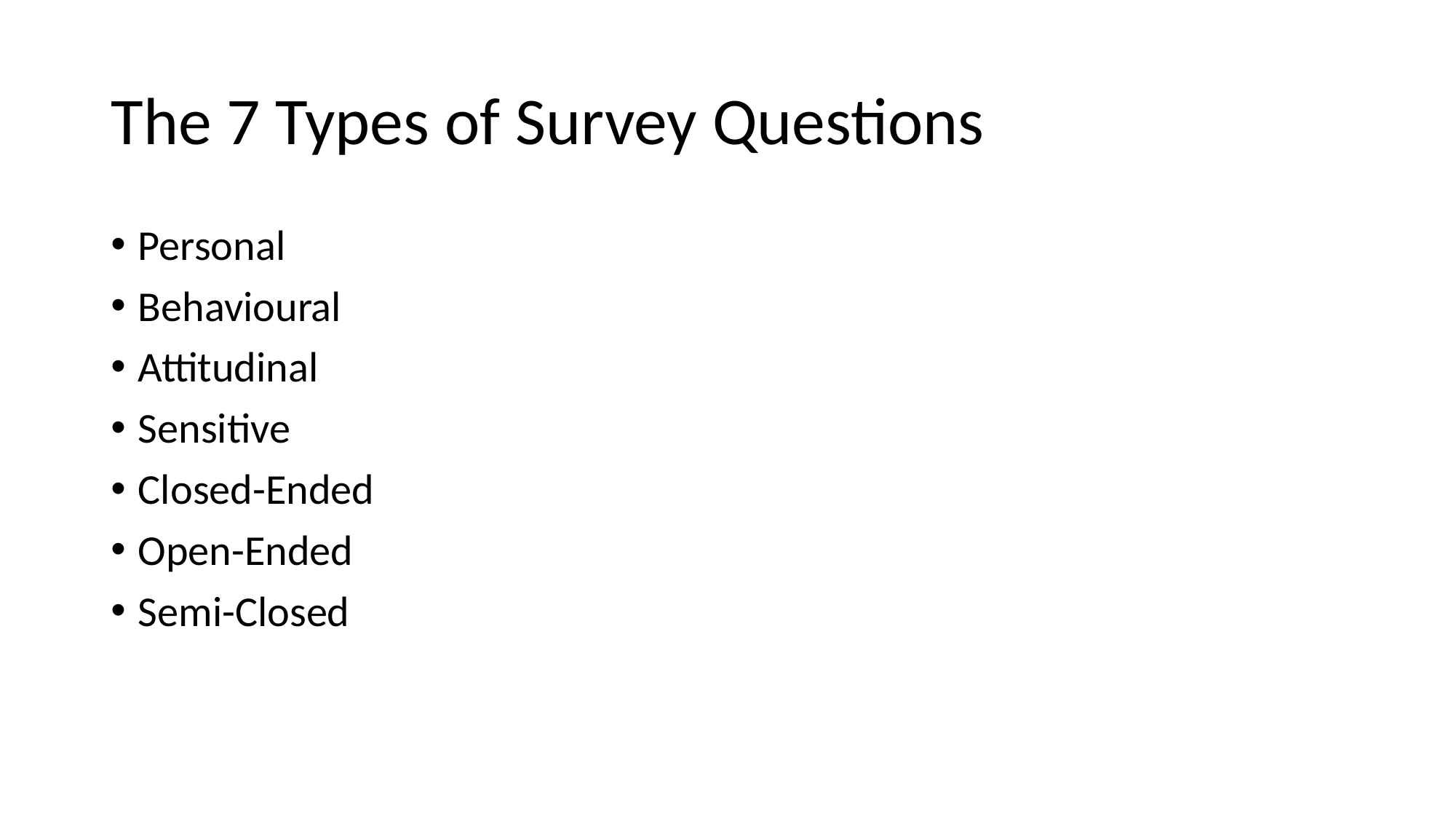

# The 7 Types of Survey Questions
Personal
Behavioural
Attitudinal
Sensitive
Closed-Ended
Open-Ended
Semi-Closed